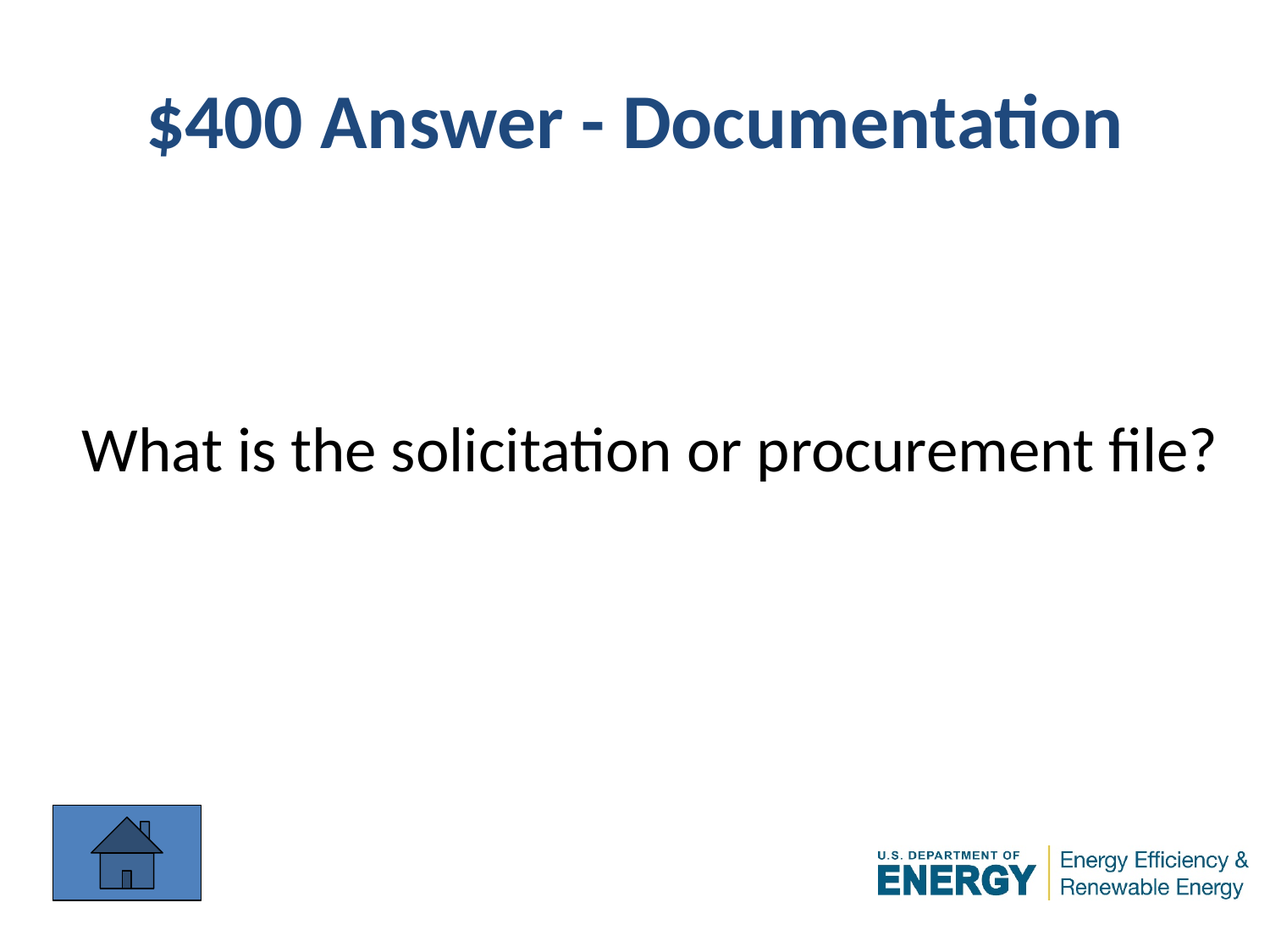

# $400 Answer - Documentation
What is the solicitation or procurement file?